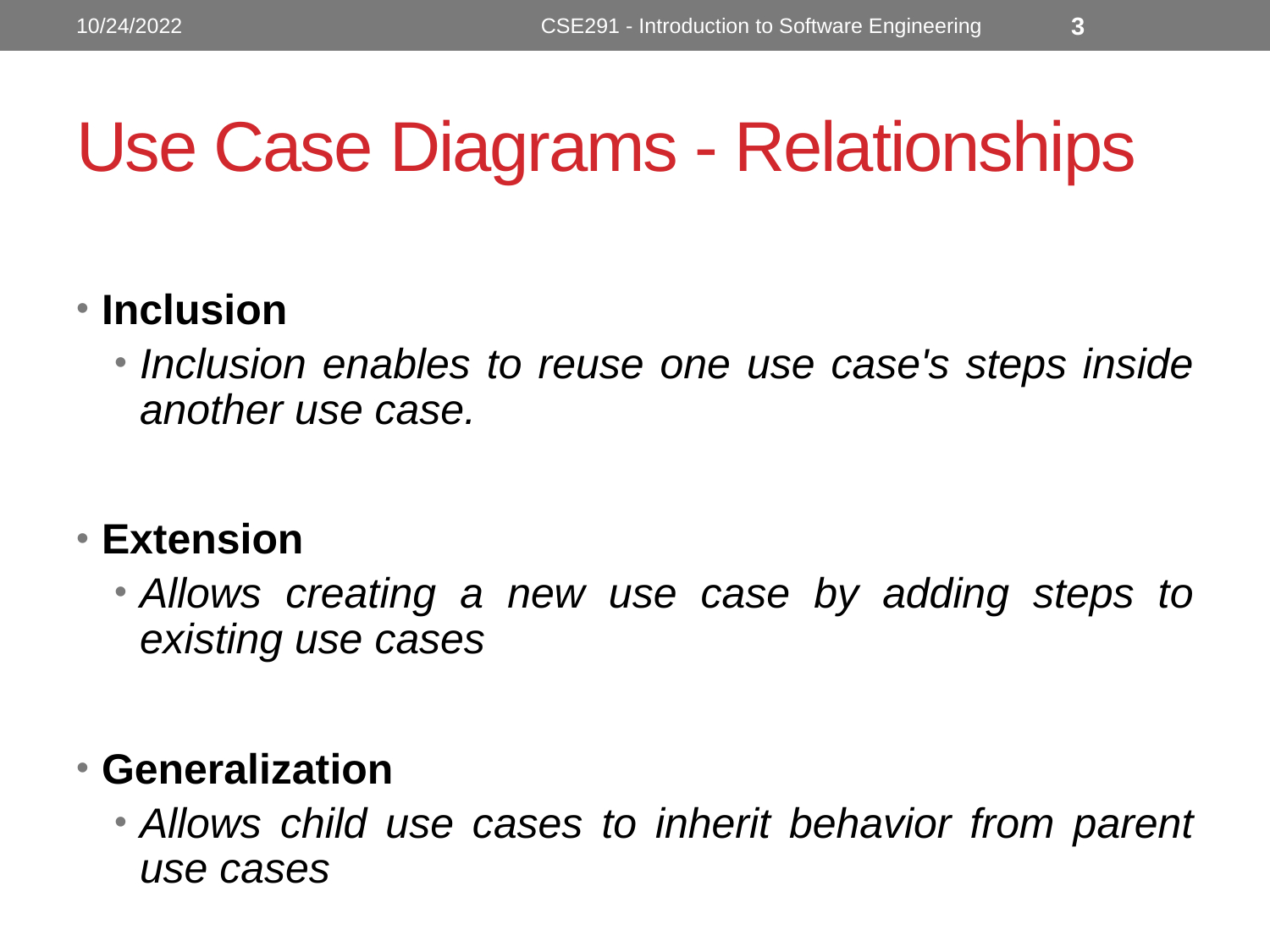

10/24/2022
CSE291 - Introduction to Software Engineering
3
# Use Case Diagrams - Relationships

Inclusion
Inclusion enables to reuse one use case's steps inside another use case.

Extension
Allows creating a new use case by adding steps to existing use cases

Generalization
Allows child use cases to inherit behavior from parent use cases